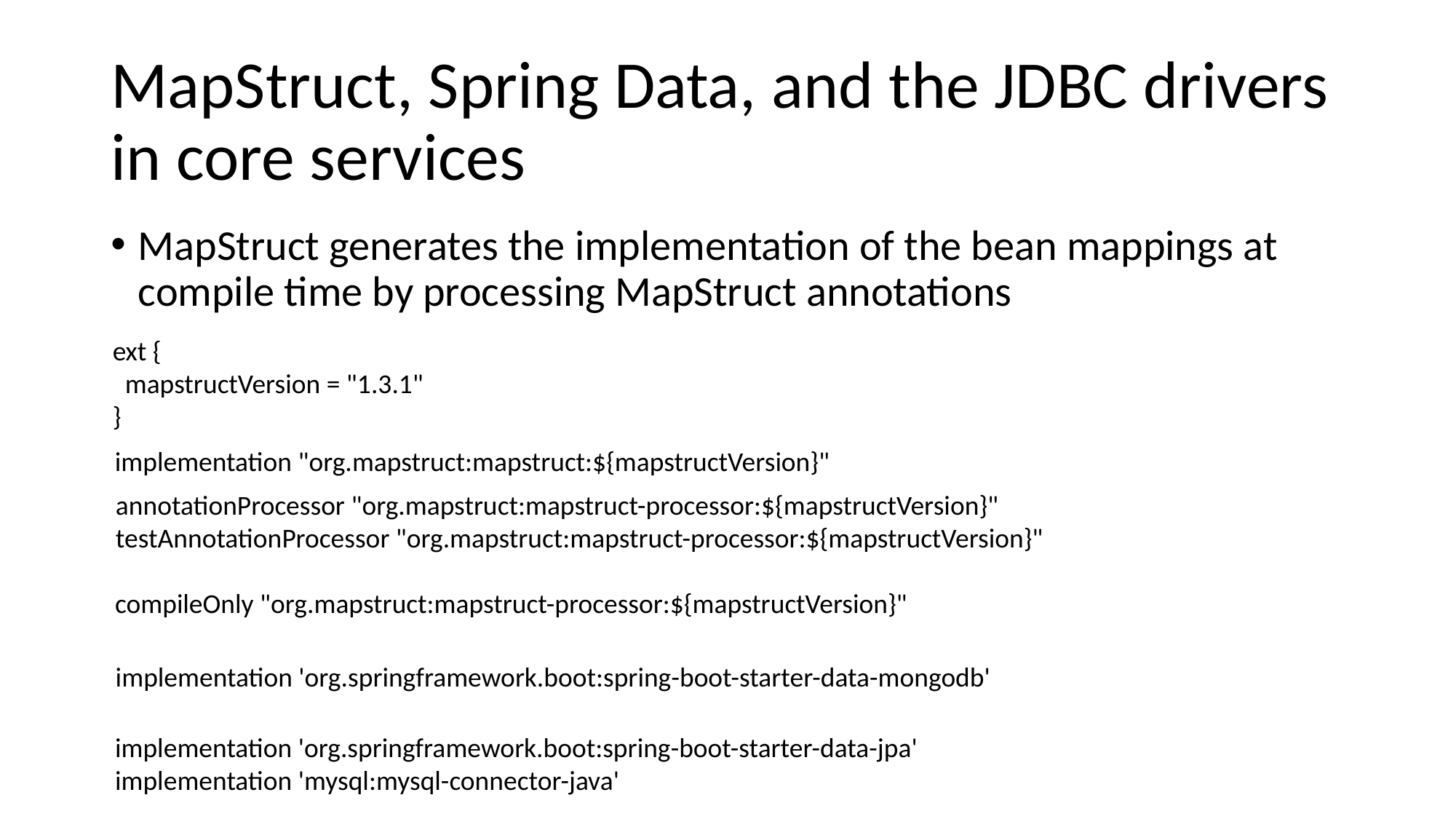

# MapStruct, Spring Data, and the JDBC drivers in core services
MapStruct generates the implementation of the bean mappings at compile time by processing MapStruct annotations
ext {
  mapstructVersion = "1.3.1"
}
implementation "org.mapstruct:mapstruct:${mapstructVersion}"

annotationProcessor "org.mapstruct:mapstruct-processor:${mapstructVersion}"
testAnnotationProcessor "org.mapstruct:mapstruct-processor:${mapstructVersion}"
compileOnly "org.mapstruct:mapstruct-processor:${mapstructVersion}"
implementation 'org.springframework.boot:spring-boot-starter-data-mongodb'
implementation 'org.springframework.boot:spring-boot-starter-data-jpa'
implementation 'mysql:mysql-connector-java'